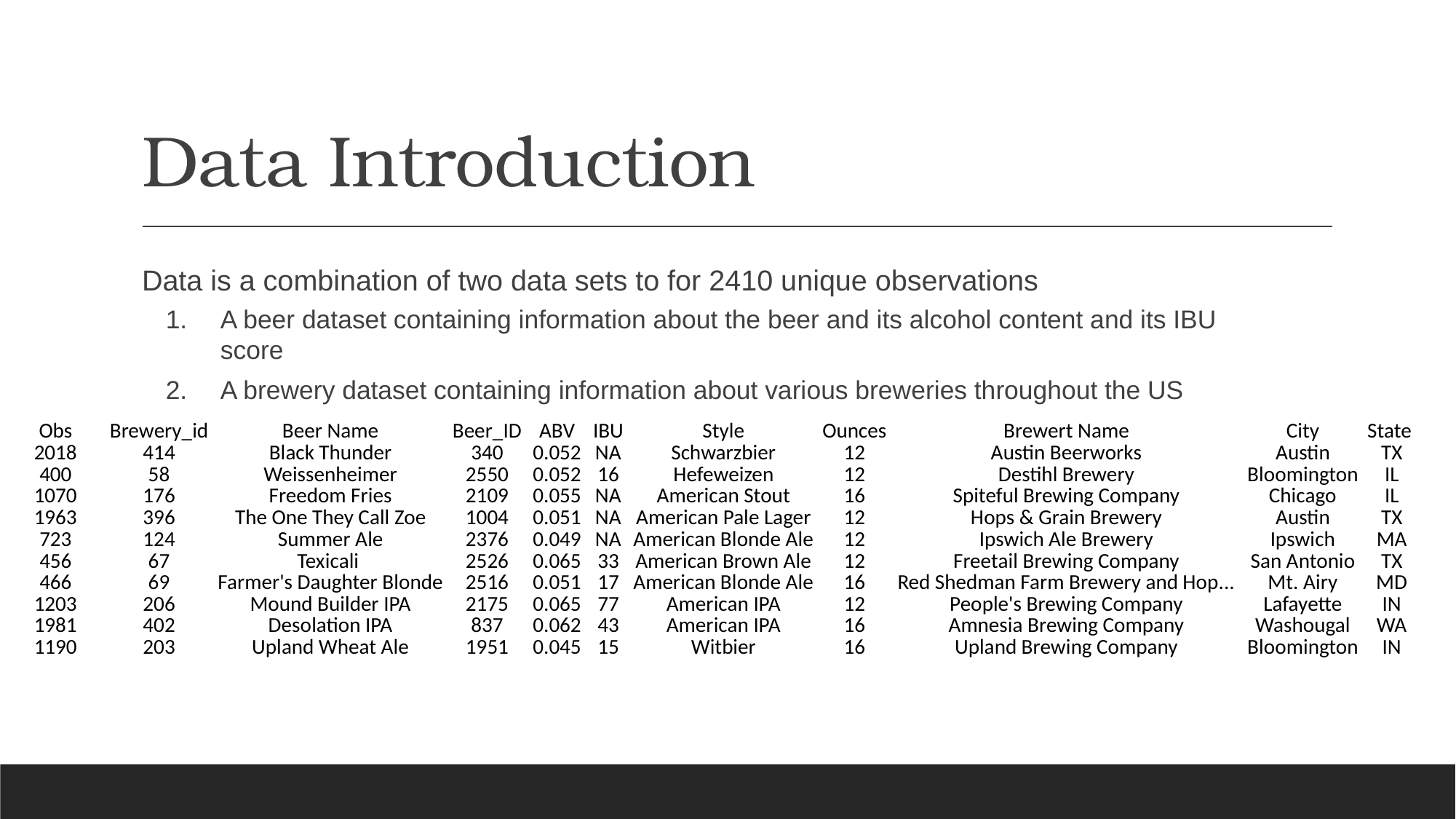

# Data Introduction
Data is a combination of two data sets to for 2410 unique observations
A beer dataset containing information about the beer and its alcohol content and its IBU score
A brewery dataset containing information about various breweries throughout the US
| Obs | Brewery\_id | Beer Name | Beer\_ID | ABV | IBU | Style | Ounces | Brewert Name | City | State |
| --- | --- | --- | --- | --- | --- | --- | --- | --- | --- | --- |
| 2018 | 414 | Black Thunder | 340 | 0.052 | NA | Schwarzbier | 12 | Austin Beerworks | Austin | TX |
| 400 | 58 | Weissenheimer | 2550 | 0.052 | 16 | Hefeweizen | 12 | Destihl Brewery | Bloomington | IL |
| 1070 | 176 | Freedom Fries | 2109 | 0.055 | NA | American Stout | 16 | Spiteful Brewing Company | Chicago | IL |
| 1963 | 396 | The One They Call Zoe | 1004 | 0.051 | NA | American Pale Lager | 12 | Hops & Grain Brewery | Austin | TX |
| 723 | 124 | Summer Ale | 2376 | 0.049 | NA | American Blonde Ale | 12 | Ipswich Ale Brewery | Ipswich | MA |
| 456 | 67 | Texicali | 2526 | 0.065 | 33 | American Brown Ale | 12 | Freetail Brewing Company | San Antonio | TX |
| 466 | 69 | Farmer's Daughter Blonde | 2516 | 0.051 | 17 | American Blonde Ale | 16 | Red Shedman Farm Brewery and Hop... | Mt. Airy | MD |
| 1203 | 206 | Mound Builder IPA | 2175 | 0.065 | 77 | American IPA | 12 | People's Brewing Company | Lafayette | IN |
| 1981 | 402 | Desolation IPA | 837 | 0.062 | 43 | American IPA | 16 | Amnesia Brewing Company | Washougal | WA |
| 1190 | 203 | Upland Wheat Ale | 1951 | 0.045 | 15 | Witbier | 16 | Upland Brewing Company | Bloomington | IN |